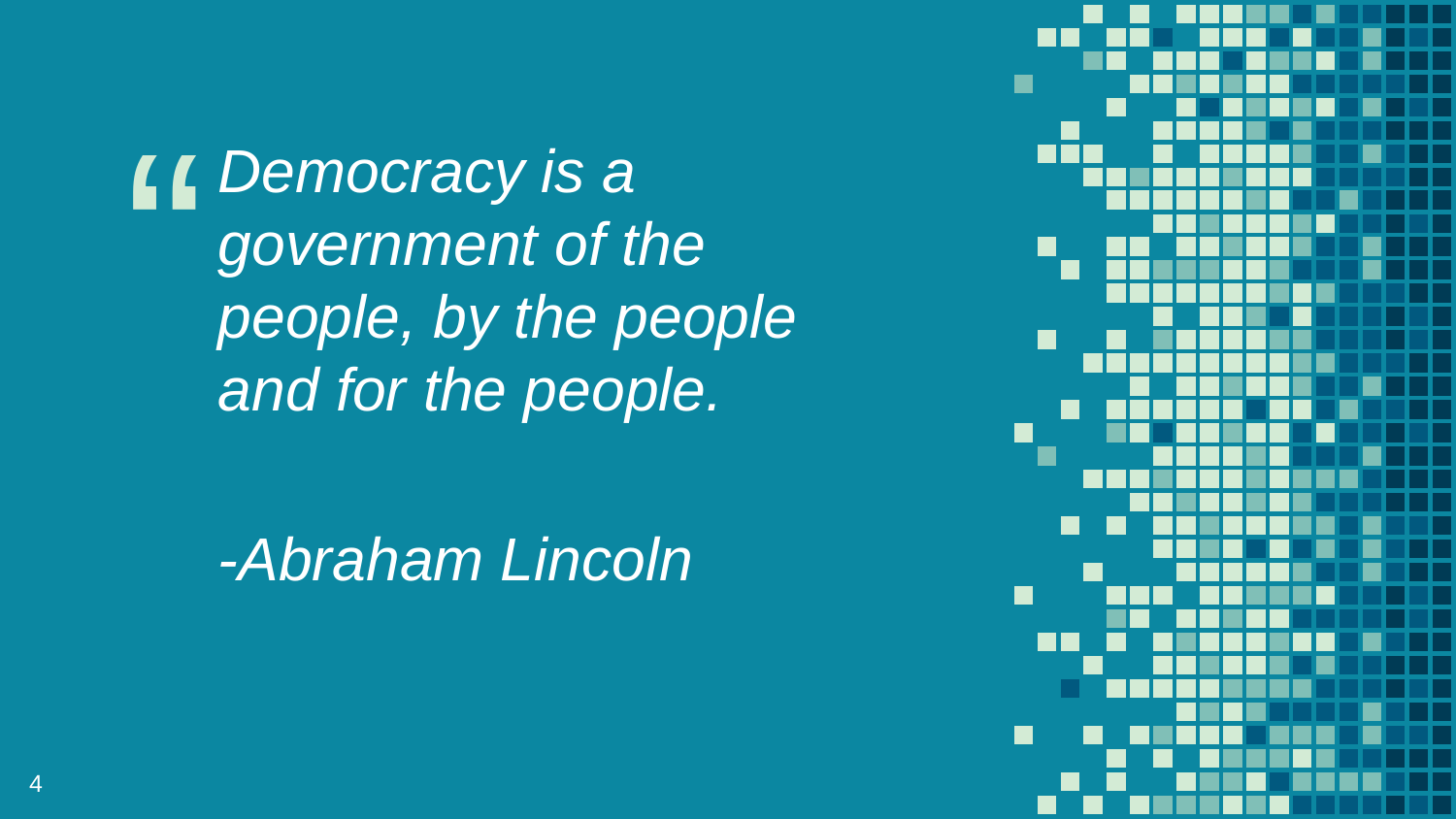

Democracy is a government of the people, by the people and for the people.

-Abraham Lincoln
4